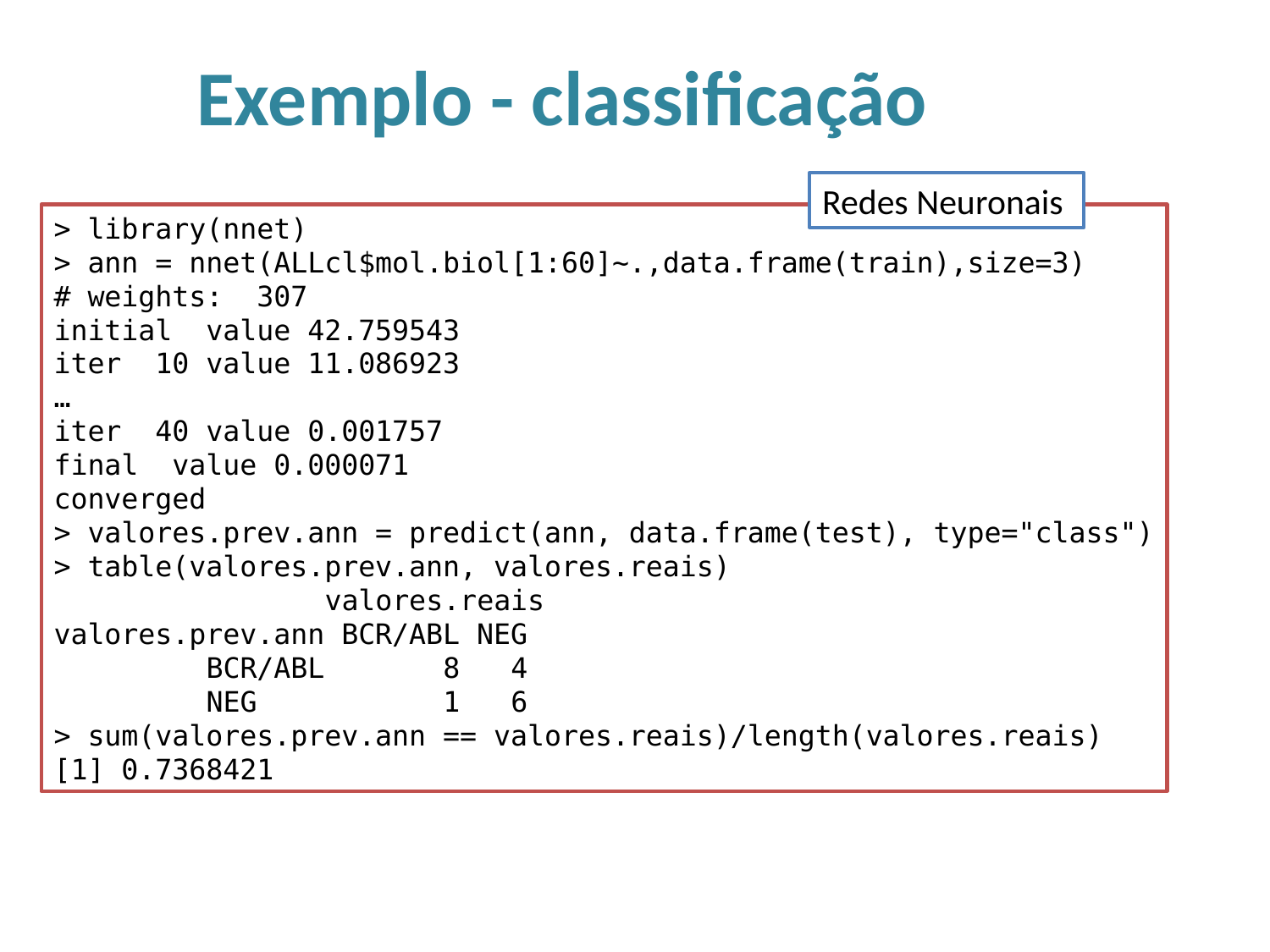

# Exemplo - classificação
Redes Neuronais
> library(nnet)
> ann = nnet(ALLcl$mol.biol[1:60]~.,data.frame(train),size=3)
# weights:  307
initial  value 42.759543
iter  10 value 11.086923
…
iter  40 value 0.001757
final  value 0.000071
converged
> valores.prev.ann = predict(ann, data.frame(test), type="class")
> table(valores.prev.ann, valores.reais)
                valores.reais
valores.prev.ann BCR/ABL NEG
         BCR/ABL       8   4
         NEG           1   6
> sum(valores.prev.ann == valores.reais)/length(valores.reais)
[1] 0.7368421